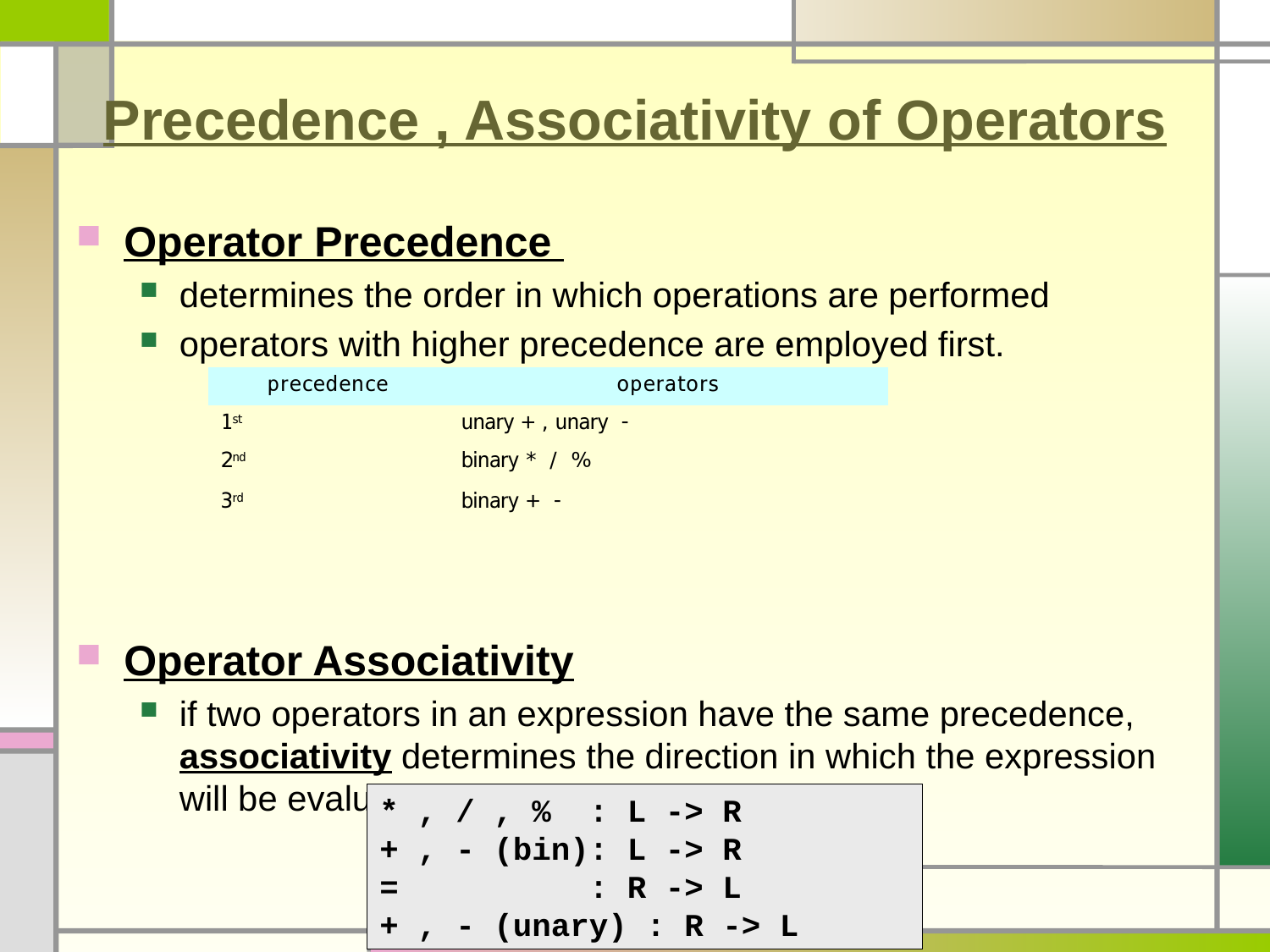

# Precedence , Associativity of Operators
Operator Precedence
determines the order in which operations are performed
operators with higher precedence are employed first.

Operator Associativity
if two operators in an expression have the same precedence, associativity determines the direction in which the expression will be evaluated.
| precedence | operators |
| --- | --- |
| 1st | unary + , unary - |
| 2nd | binary \*  /  % |
| 3rd | binary +  - |
* , / , %  : L -> R
+ , - (bin): L -> R
=          : R -> L
+ , - (unary) : R -> L